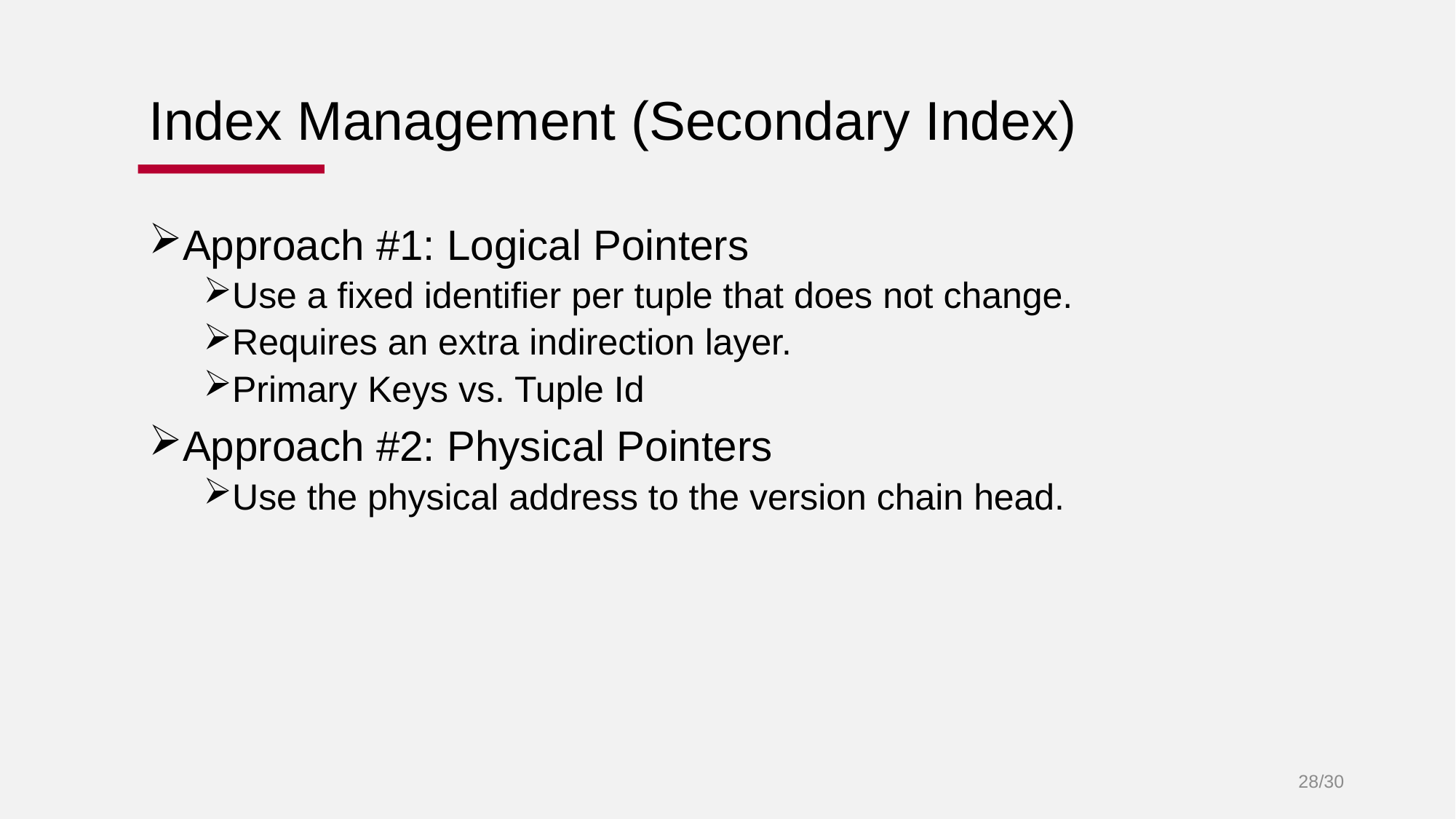

# Index Management (Secondary Index)
Approach #1: Logical Pointers
Use a fixed identifier per tuple that does not change.
Requires an extra indirection layer.
Primary Keys vs. Tuple Id
Approach #2: Physical Pointers
Use the physical address to the version chain head.

28/30